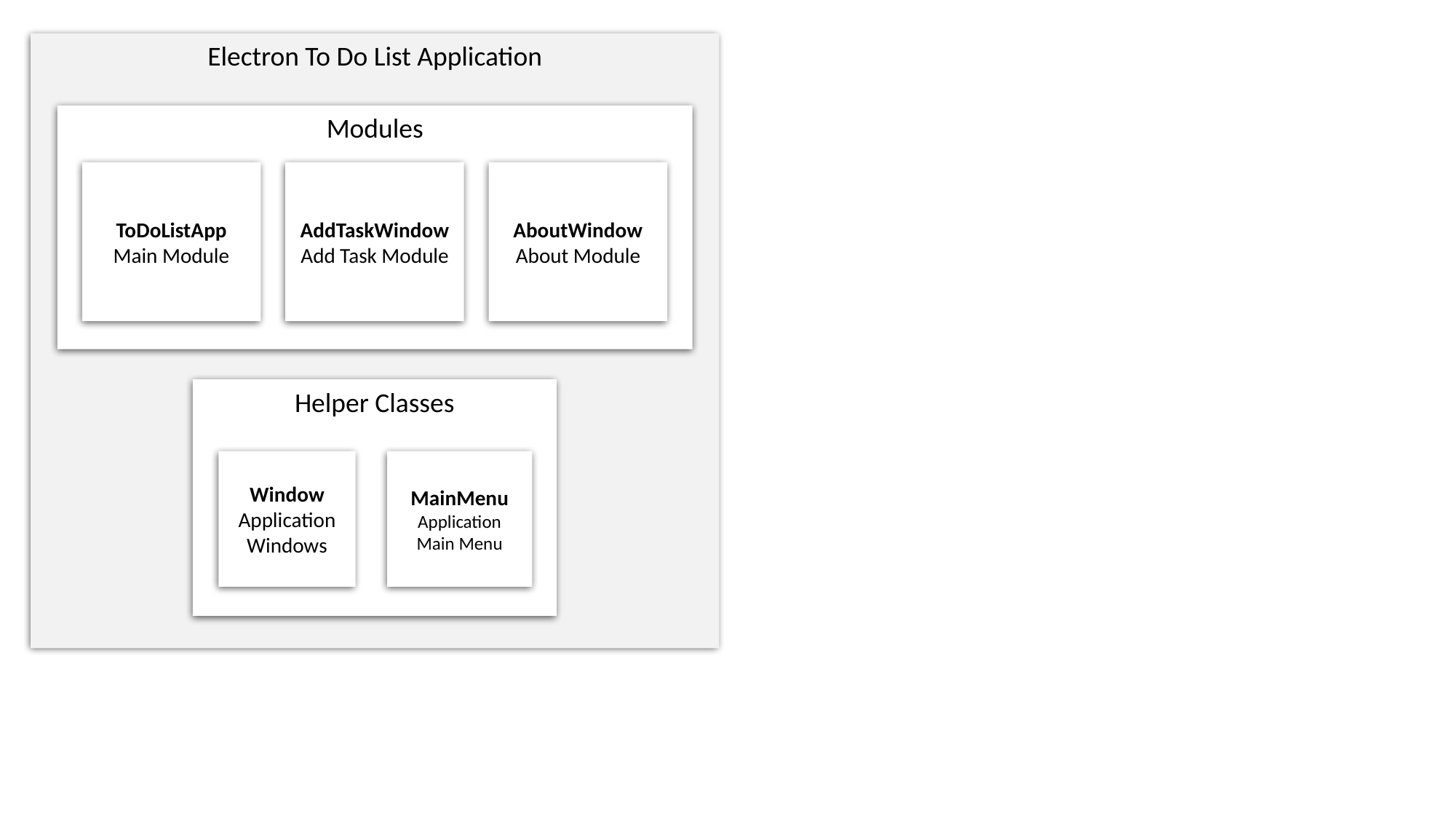

Electron To Do List Application
Modules
ToDoListApp
Main Module
AddTaskWindow
Add Task Module
AboutWindow
About Module
Helper Classes
Window
Application
Windows
MainMenu
Application Main Menu